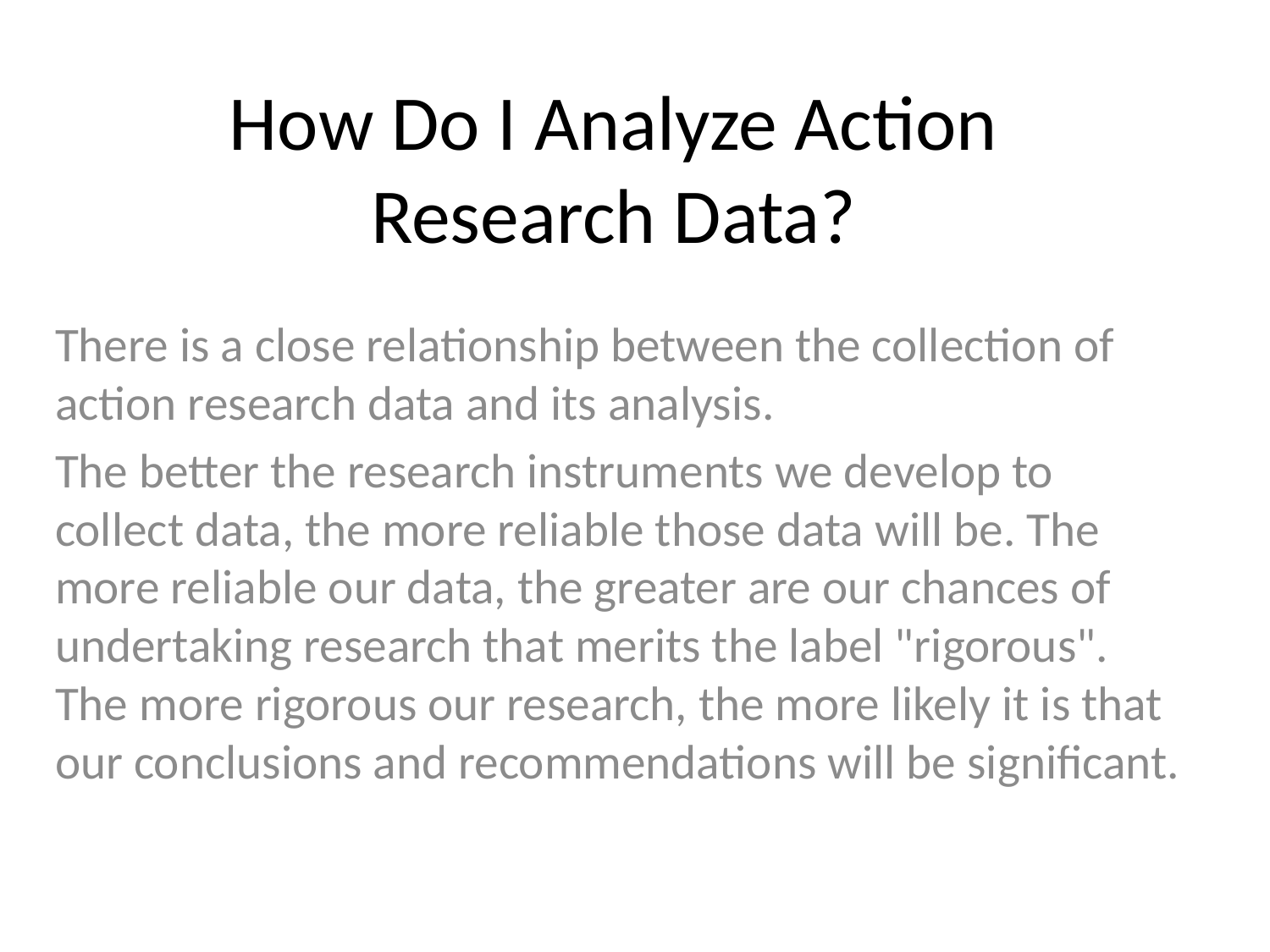

# How Do I Analyze Action Research Data?
There is a close relationship between the collection of action research data and its analysis.
The better the research instruments we develop to collect data, the more reliable those data will be. The more reliable our data, the greater are our chances of undertaking research that merits the label "rigorous". The more rigorous our research, the more likely it is that our conclusions and recommendations will be significant.